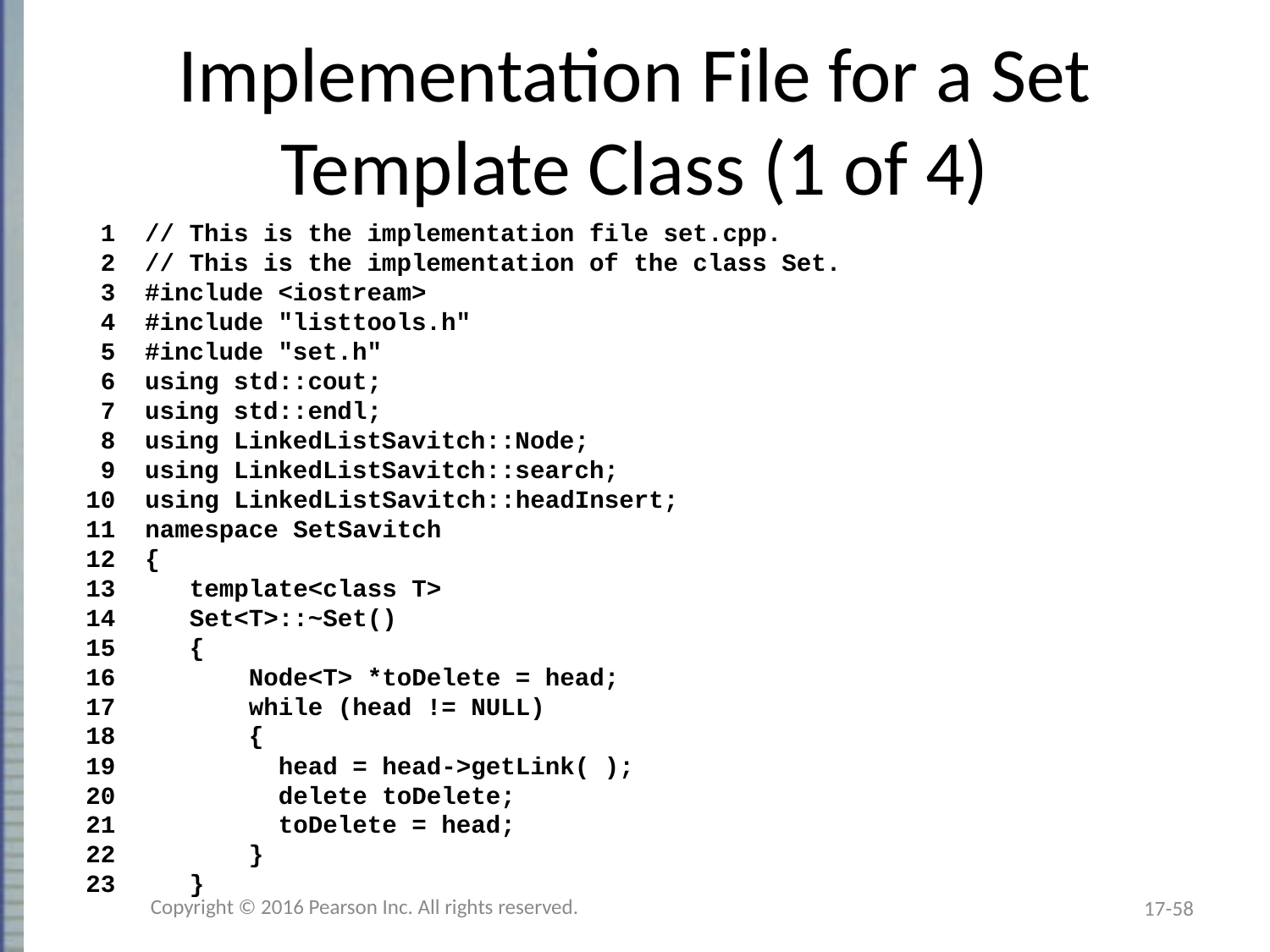

# Implementation File for a Set Template Class (1 of 4)
 1  // This is the implementation file set.cpp.
 2  // This is the implementation of the class Set.
 3  #include <iostream>
 4  #include "listtools.h"
 5  #include "set.h"
 6  using std::cout;
 7  using std::endl;
 8  using LinkedListSavitch::Node;
 9  using LinkedListSavitch::search;
10  using LinkedListSavitch::headInsert;
11  namespace SetSavitch
12  {
13     template<class T>
14     Set<T>::~Set()
15     {
16         Node<T> *toDelete = head;
17         while (head != NULL)
18         {
19           head = head->getLink( );
20           delete toDelete;
21           toDelete = head;
22         }
23     }

Copyright © 2016 Pearson Inc. All rights reserved.
17-58